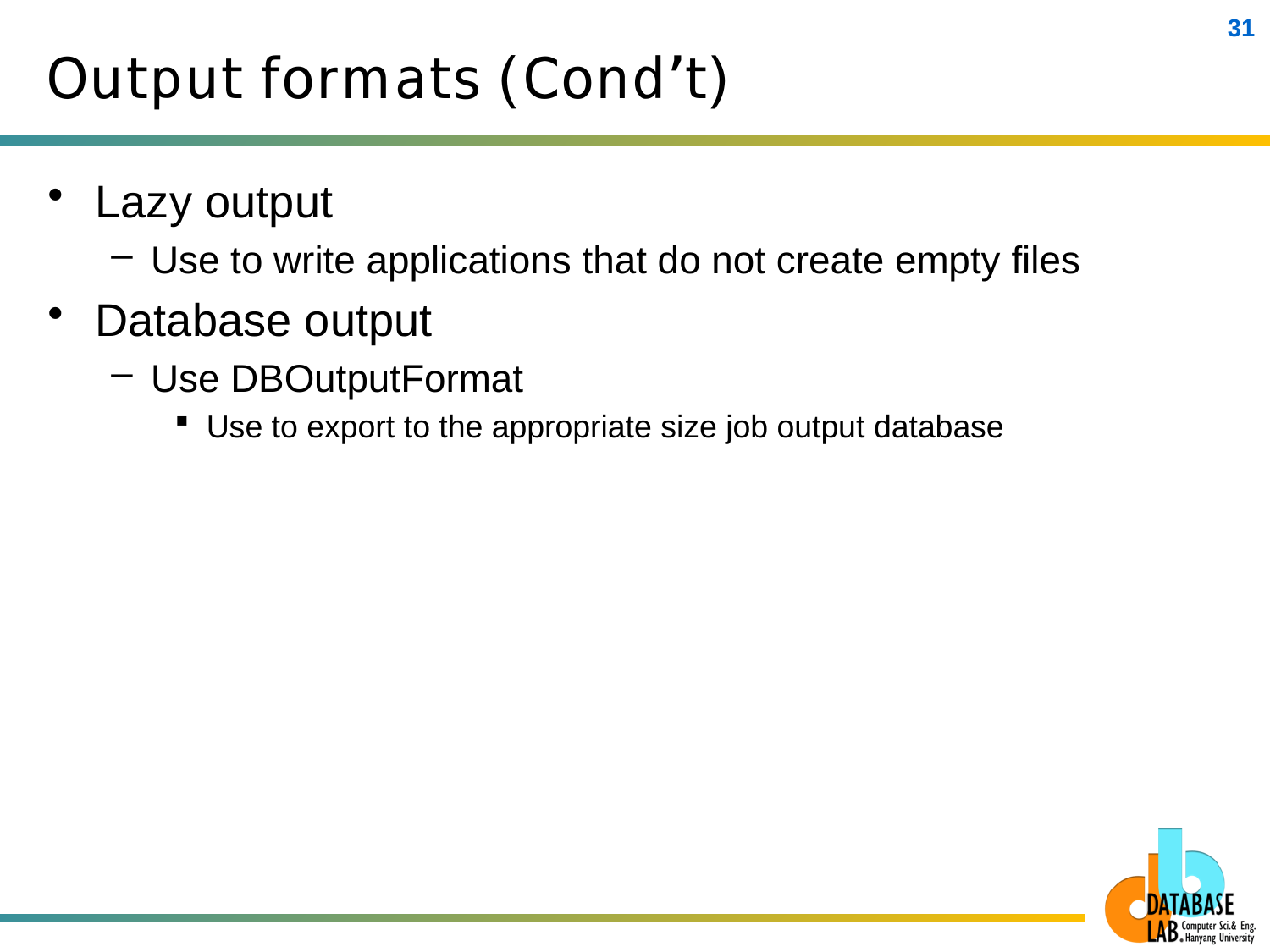

# Output formats (Cond’t)
Lazy output
Use to write applications that do not create empty files
Database output
Use DBOutputFormat
Use to export to the appropriate size job output database